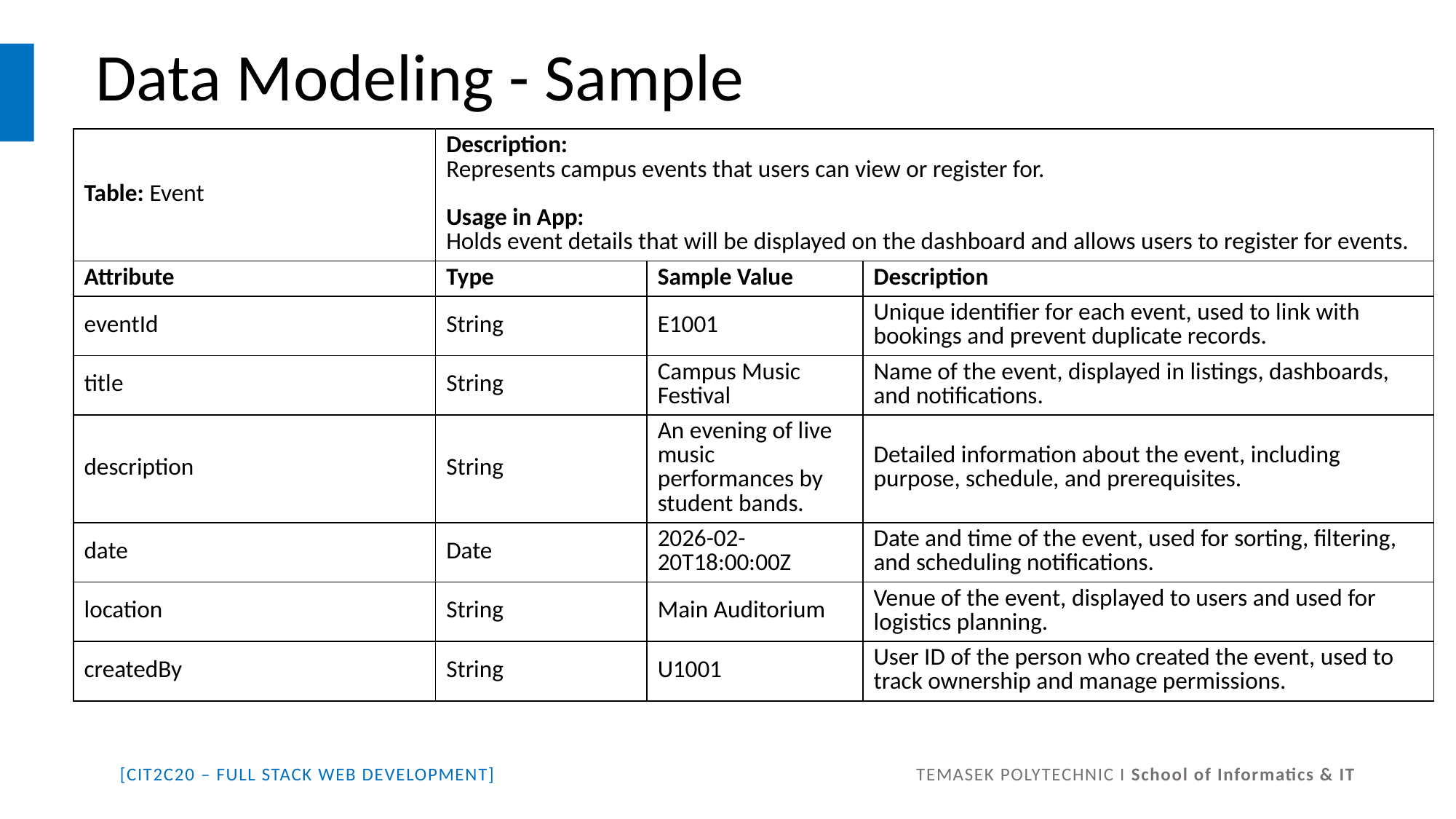

# Data Modeling - Sample
| Table: Event | Description: Represents campus events that users can view or register for. Usage in App: Holds event details that will be displayed on the dashboard and allows users to register for events. |  |  |
| --- | --- | --- | --- |
| Attribute | Type | Sample Value | Description |
| eventId | String | E1001 | Unique identifier for each event, used to link with bookings and prevent duplicate records. |
| title | String | Campus Music Festival | Name of the event, displayed in listings, dashboards, and notifications. |
| description | String | An evening of live music performances by student bands. | Detailed information about the event, including purpose, schedule, and prerequisites. |
| date | Date | 2026-02-20T18:00:00Z | Date and time of the event, used for sorting, filtering, and scheduling notifications. |
| location | String | Main Auditorium | Venue of the event, displayed to users and used for logistics planning. |
| createdBy | String | U1001 | User ID of the person who created the event, used to track ownership and manage permissions. |